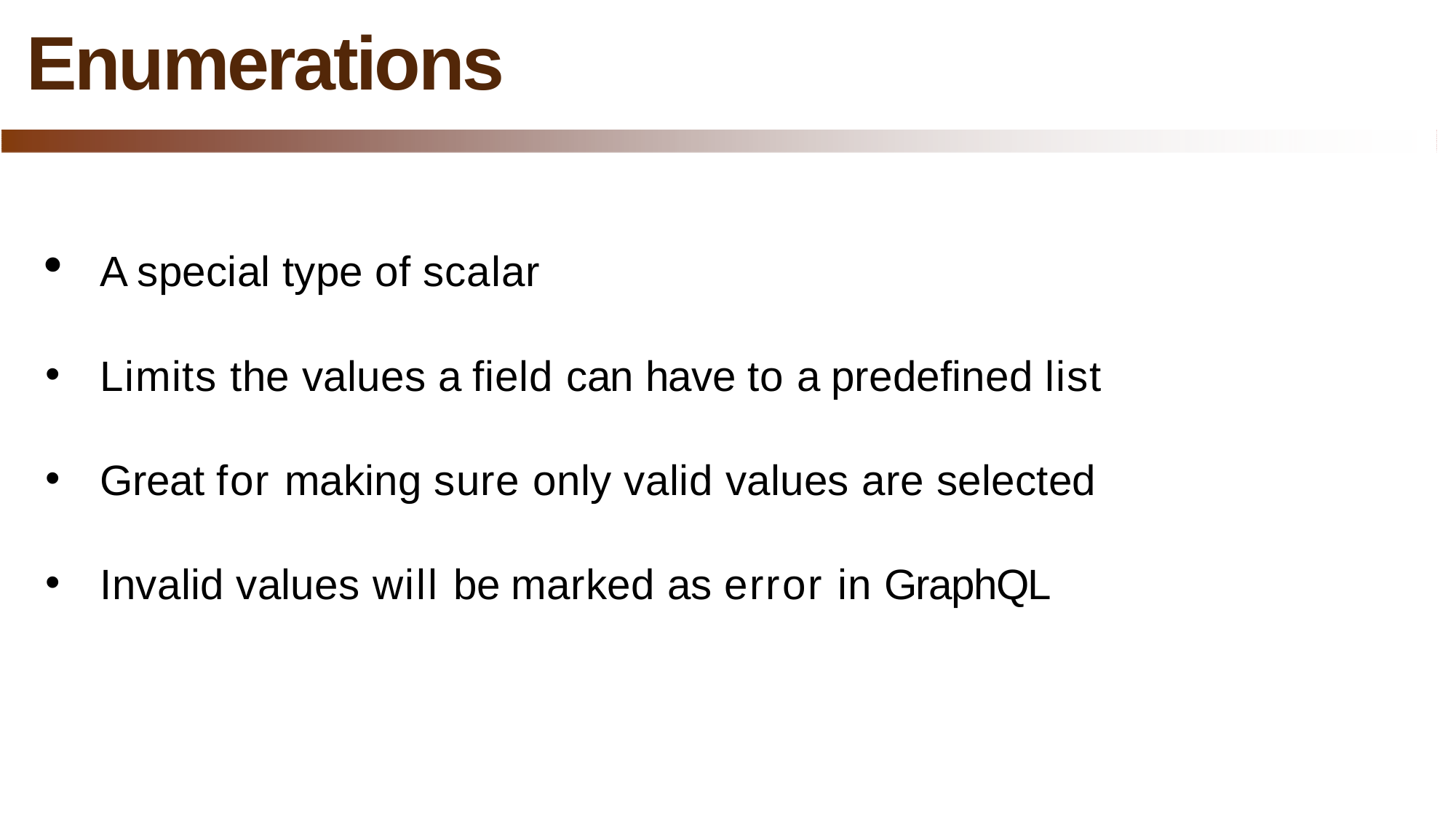

# Enumerations

A special type of scalar

Limits the values a field can have to a predefined list

Great for making sure only valid values are selected

Invalid values will be marked as error in GraphQL